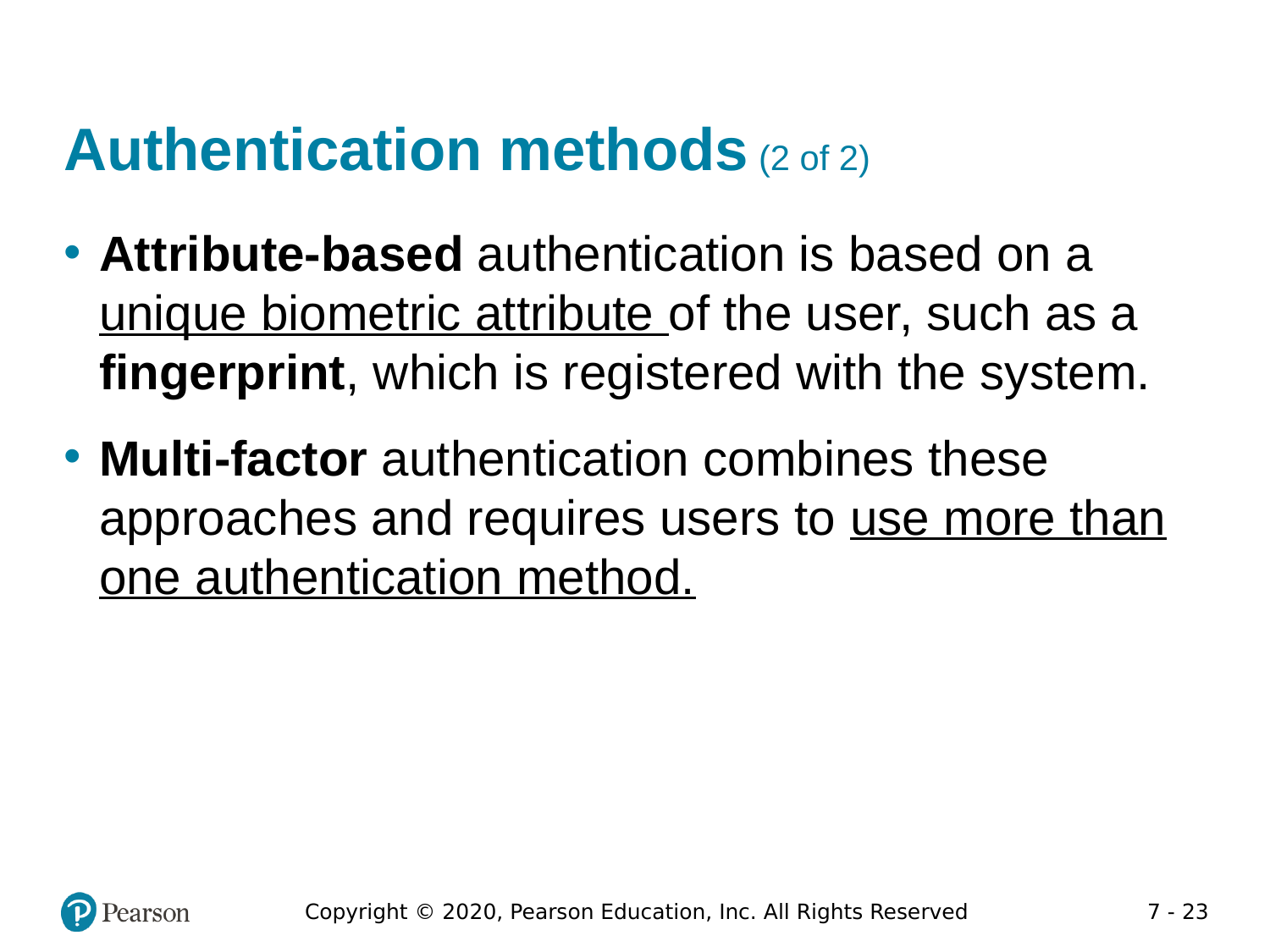

# Authentication methods (2 of 2)
Attribute-based authentication is based on a unique biometric attribute of the user, such as a fingerprint, which is registered with the system.
Multi-factor authentication combines these approaches and requires users to use more than one authentication method.